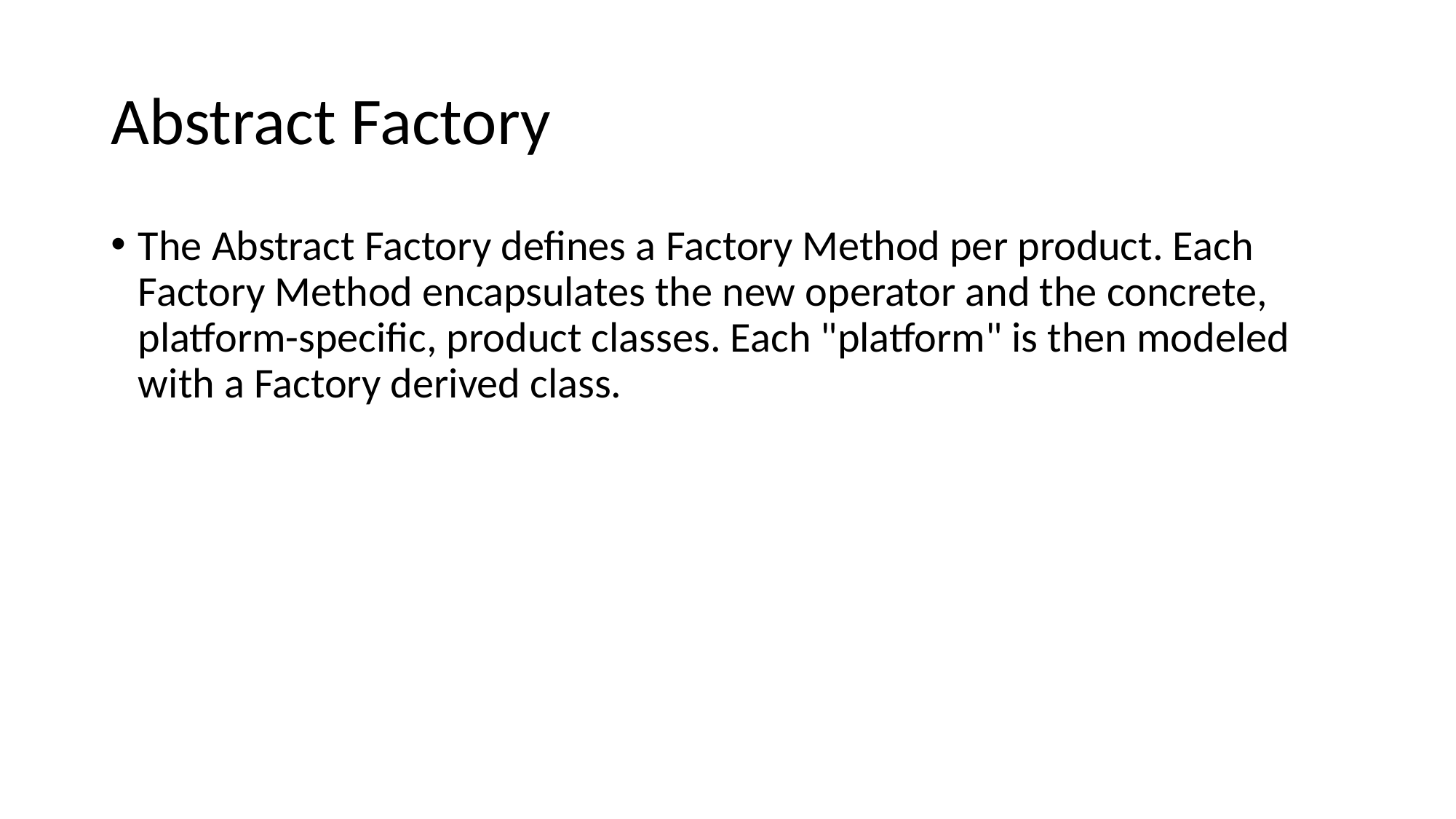

# Abstract Factory
The Abstract Factory defines a Factory Method per product. Each Factory Method encapsulates the new operator and the concrete, platform-specific, product classes. Each "platform" is then modeled with a Factory derived class.